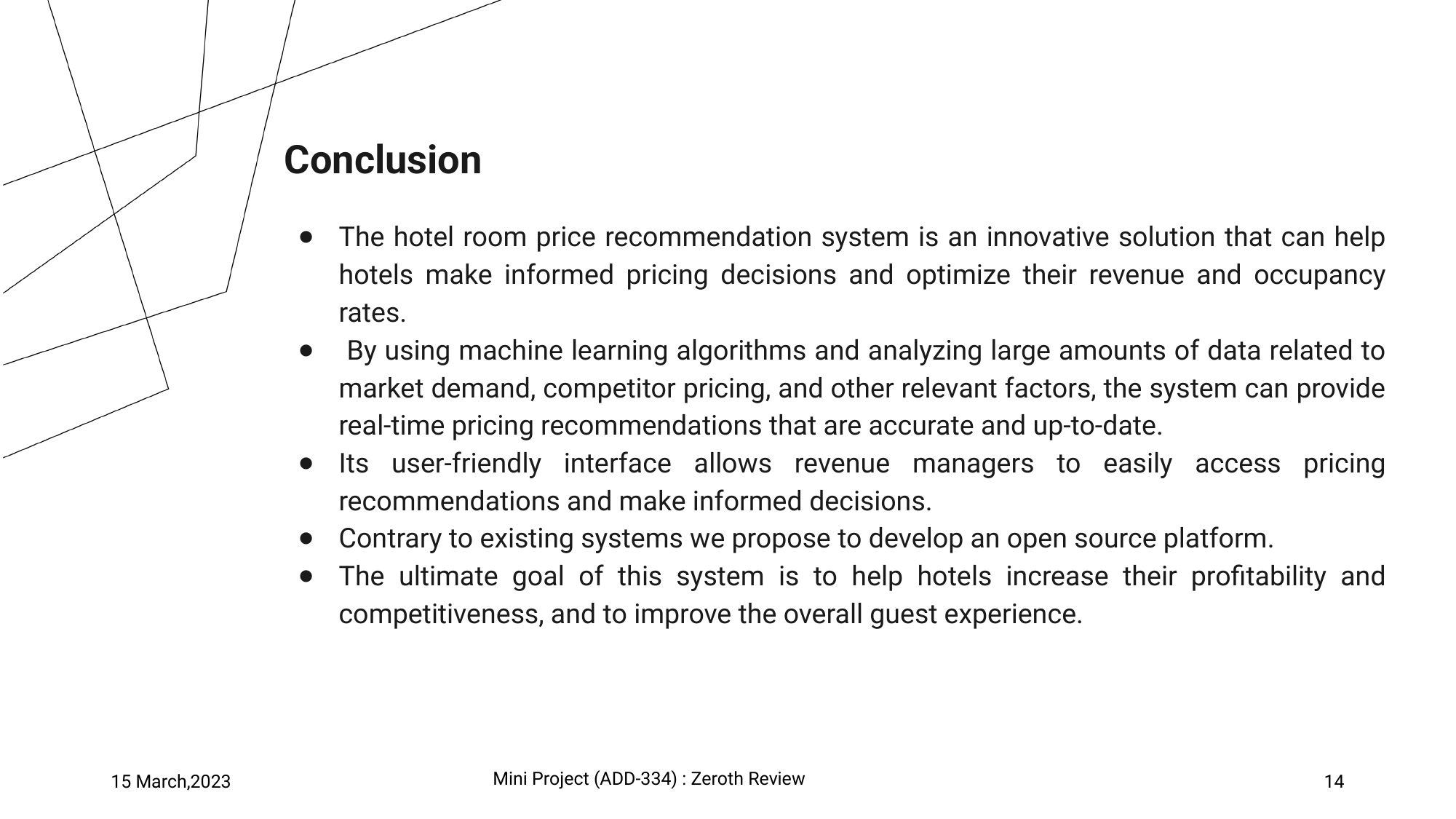

Conclusion
The hotel room price recommendation system is an innovative solution that can help hotels make informed pricing decisions and optimize their revenue and occupancy rates.
 By using machine learning algorithms and analyzing large amounts of data related to market demand, competitor pricing, and other relevant factors, the system can provide real-time pricing recommendations that are accurate and up-to-date.
Its user-friendly interface allows revenue managers to easily access pricing recommendations and make informed decisions.
Contrary to existing systems we propose to develop an open source platform.
The ultimate goal of this system is to help hotels increase their profitability and competitiveness, and to improve the overall guest experience.
15 March,2023
Mini Project (ADD-334) : Zeroth Review
14